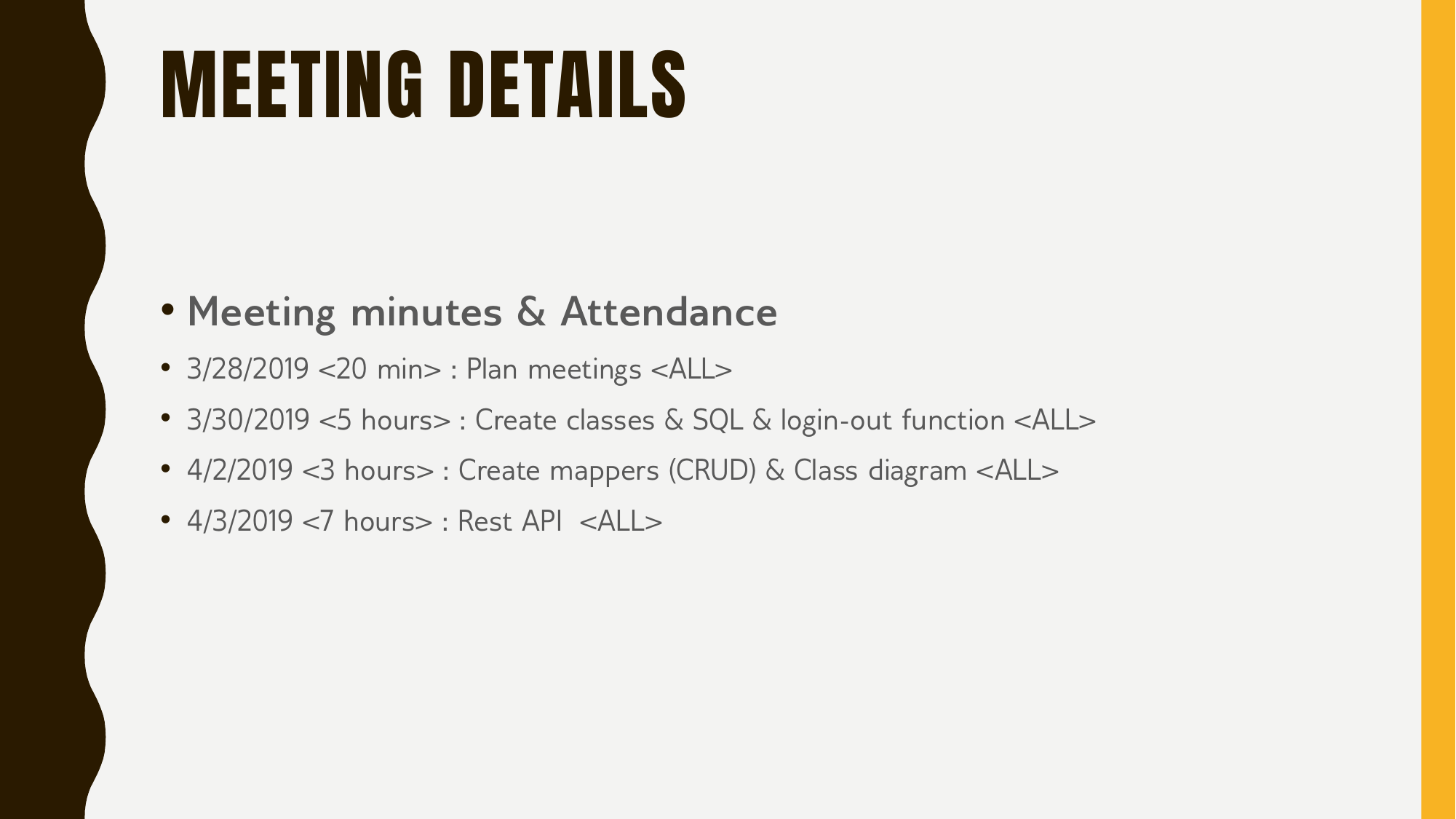

# Meeting details
Meeting minutes & Attendance
3/28/2019 <20 min> : Plan meetings <ALL>
3/30/2019 <5 hours> : Create classes & SQL & login-out function <ALL>
4/2/2019 <3 hours> : Create mappers (CRUD) & Class diagram <ALL>
4/3/2019 <7 hours> : Rest API  <ALL>